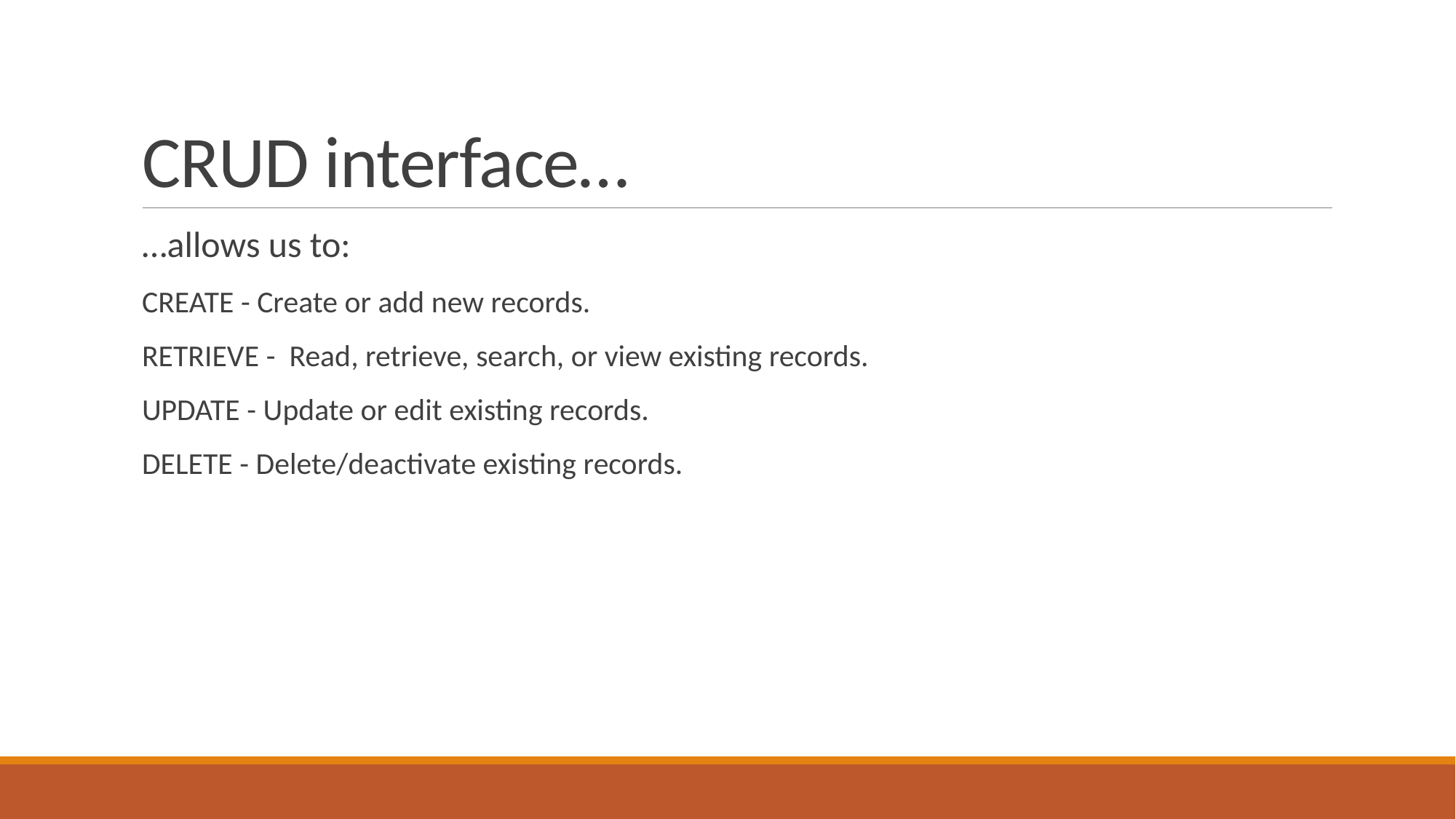

# CRUD interface…
…allows us to:
CREATE - Create or add new records.
RETRIEVE -  Read, retrieve, search, or view existing records.
UPDATE - Update or edit existing records.
DELETE - Delete/deactivate existing records.